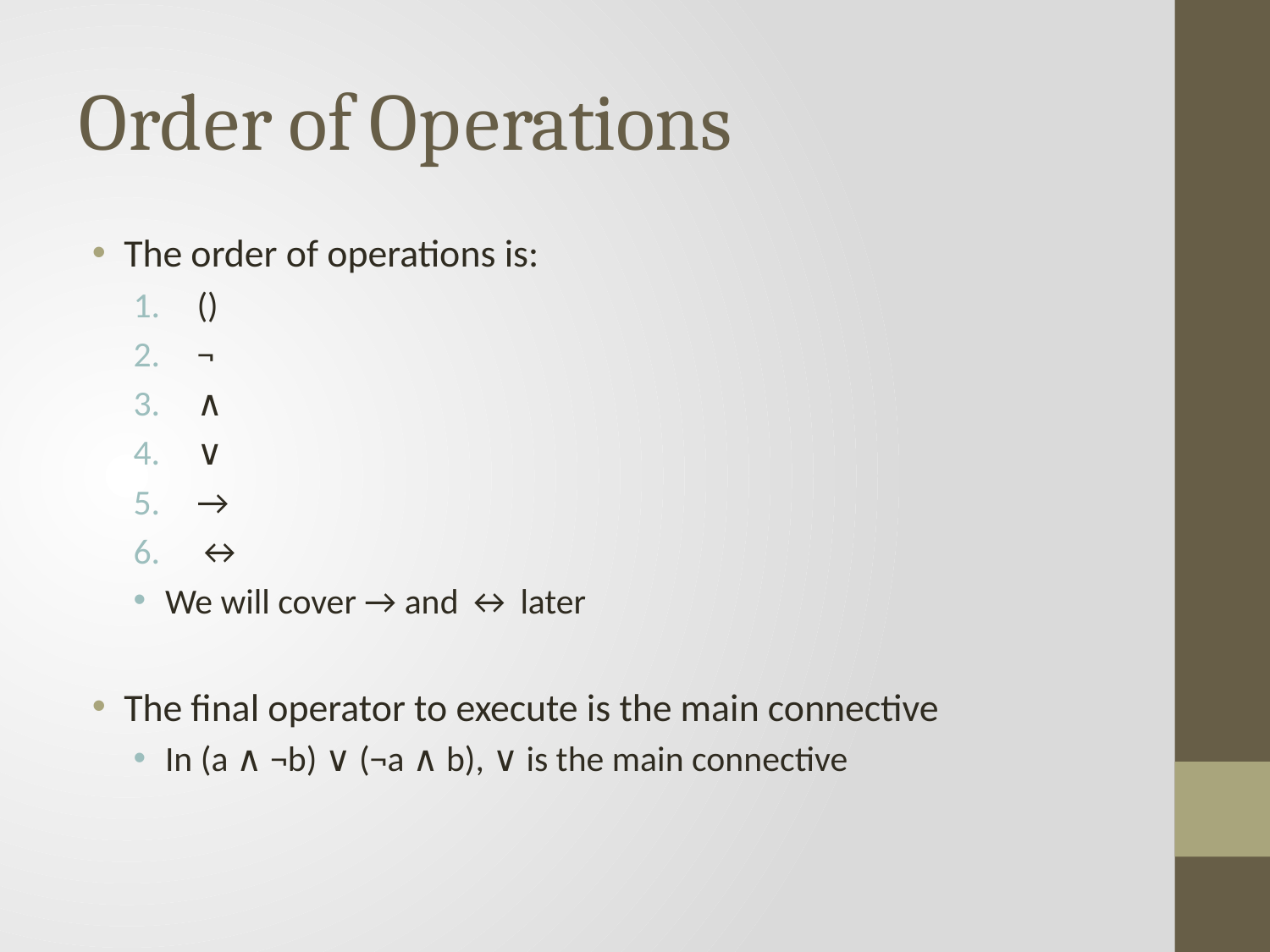

# Order of Operations
The order of operations is:
()
¬
∧
∨
→
↔
We will cover → and ↔ later

The final operator to execute is the main connective
In (a ∧ ¬b) ∨ (¬a ∧ b), ∨ is the main connective